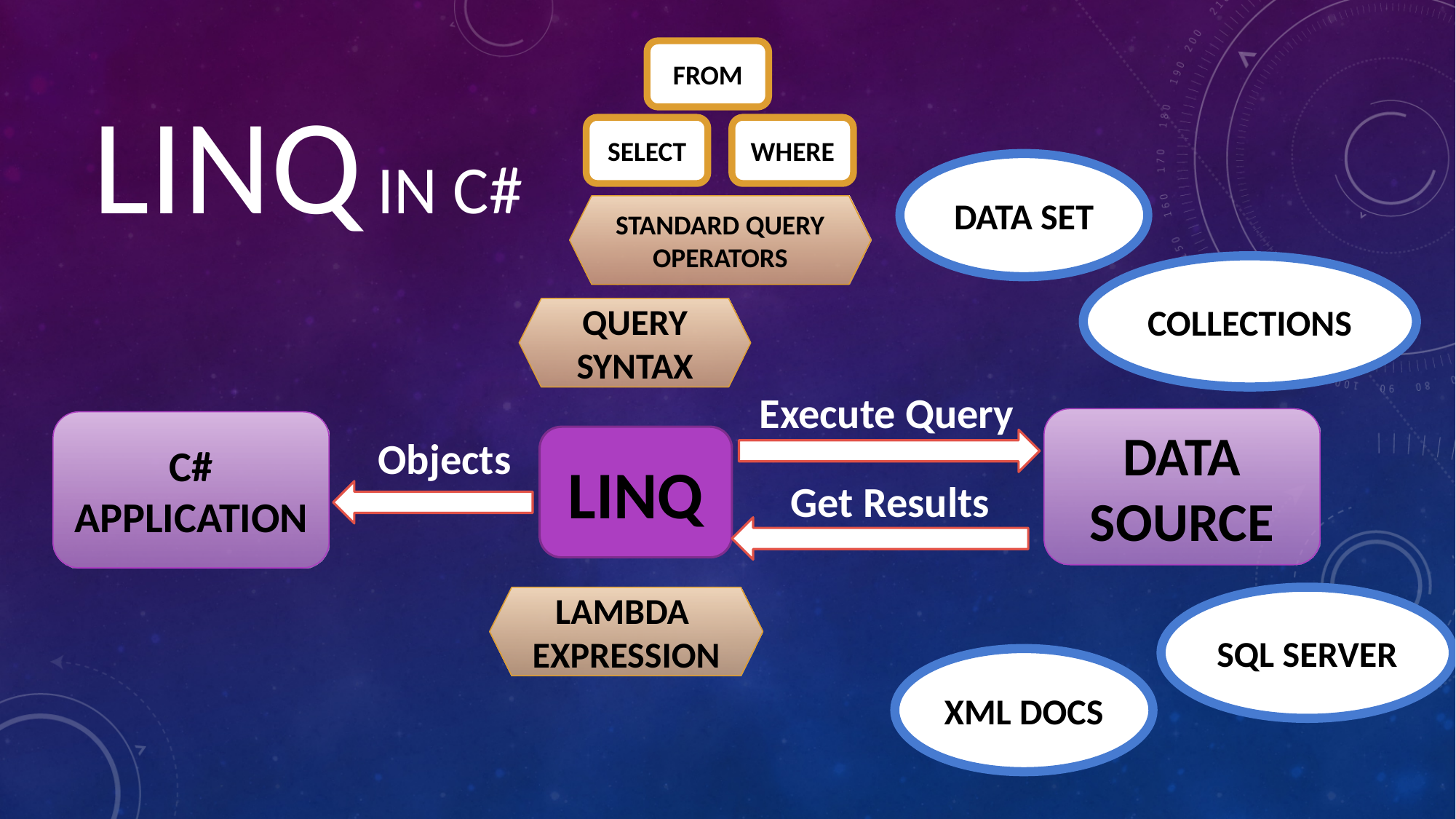

FROM
# LINQ IN C#
SELECT
WHERE
DATA SET
STANDARD QUERY
OPERATORS

COLLECTIONS
QUERY SYNTAX
Execute Query
DATA SOURCE
C# APPLICATION
Objects
LINQ

Get Results

LAMBDA
EXPRESSION
SQL SERVER
XML DOCS